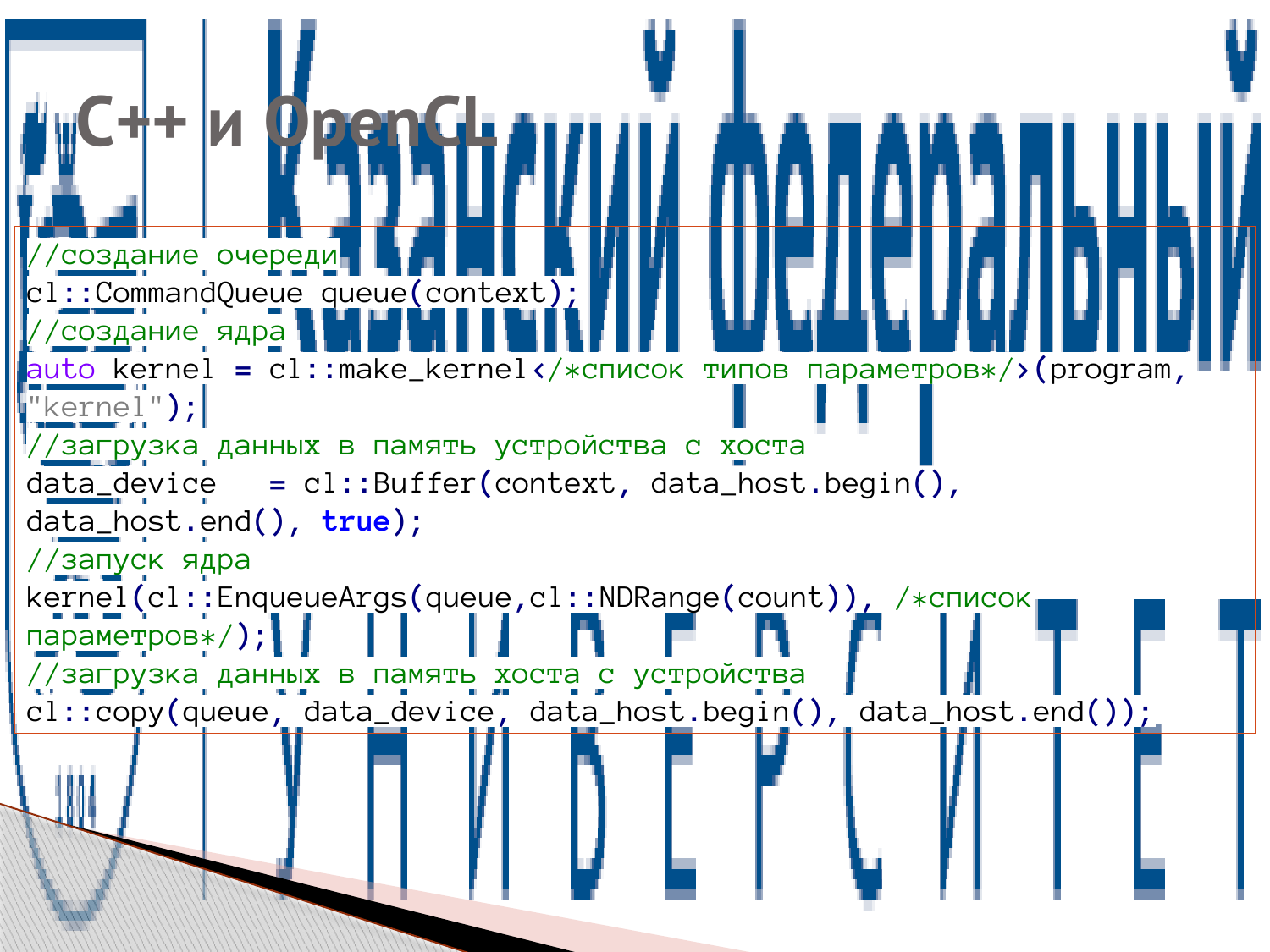

# С++ и OpenCL
//создание очереди
cl::CommandQueue queue(context);
//создание ядра
auto kernel = cl::make_kernel</*список типов параметров*/>(program, "kernel");
//загрузка данных в память устройства с хоста
data_device   = cl::Buffer(context, data_host.begin(), data_host.end(), true);
//запуск ядра
kernel(cl::EnqueueArgs(queue,cl::NDRange(count)), /*список параметров*/);
//загрузка данных в память хоста с устройства
cl::copy(queue, data_device, data_host.begin(), data_host.end());